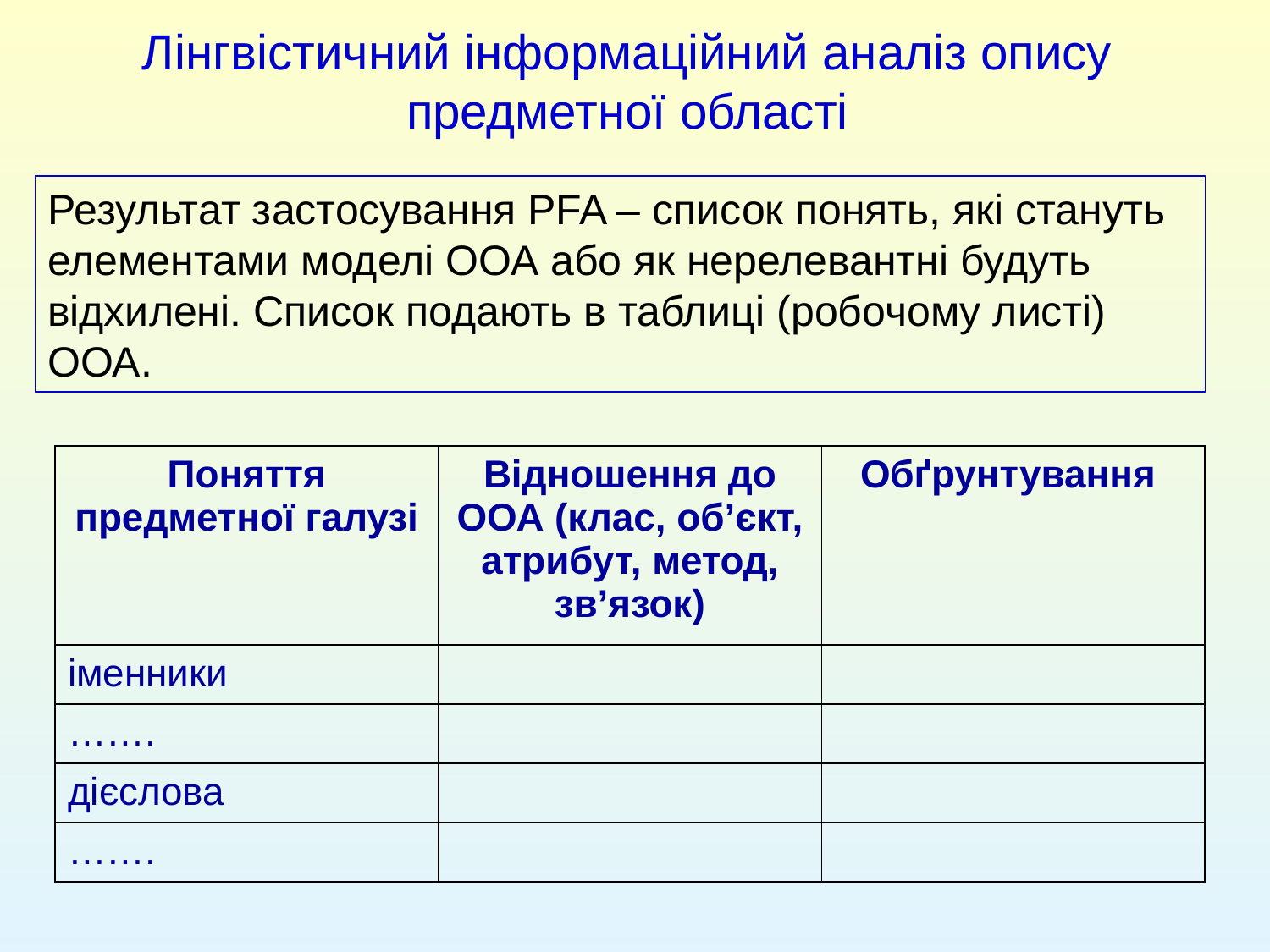

Лінгвістичний інформаційний аналіз опису предметної області
Результат застосування PFA – список понять, які стануть елементами моделі ООА або як нерелевантні будуть відхилені. Список подають в таблиці (робочому листі) ООА.
| Поняття предметної галузі | Відношення до ООА (клас, об’єкт, атрибут, метод, зв’язок) | Обґрунтування |
| --- | --- | --- |
| іменники |  |  |
| ……. |  |  |
| дієслова |  |  |
| ……. |  |  |